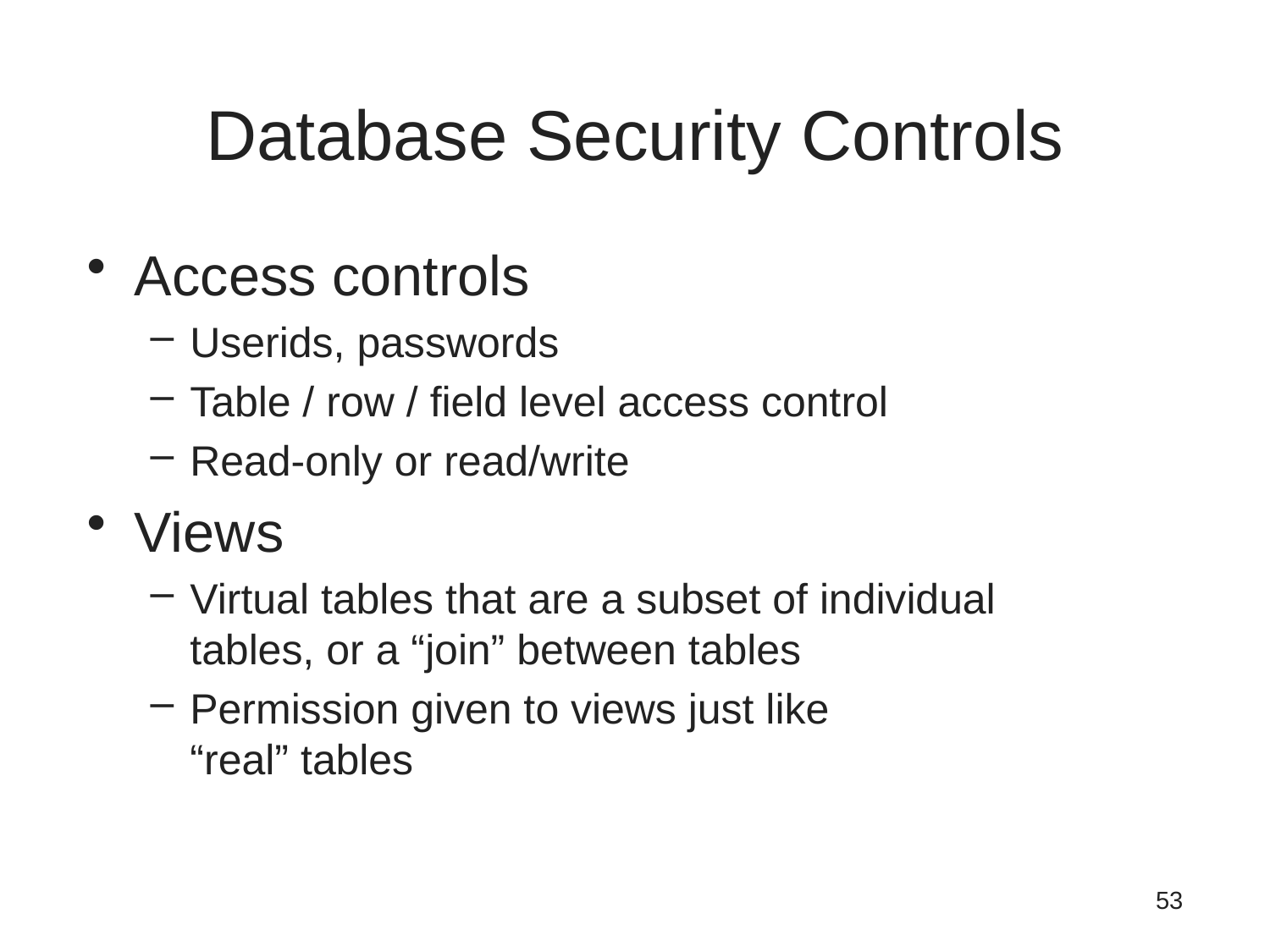

# Database Security Controls
Access controls
Userids, passwords
Table / row / field level access control
Read-only or read/write
Views
Virtual tables that are a subset of individual
tables, or a “join” between tables
Permission given to views just like
“real” tables
53